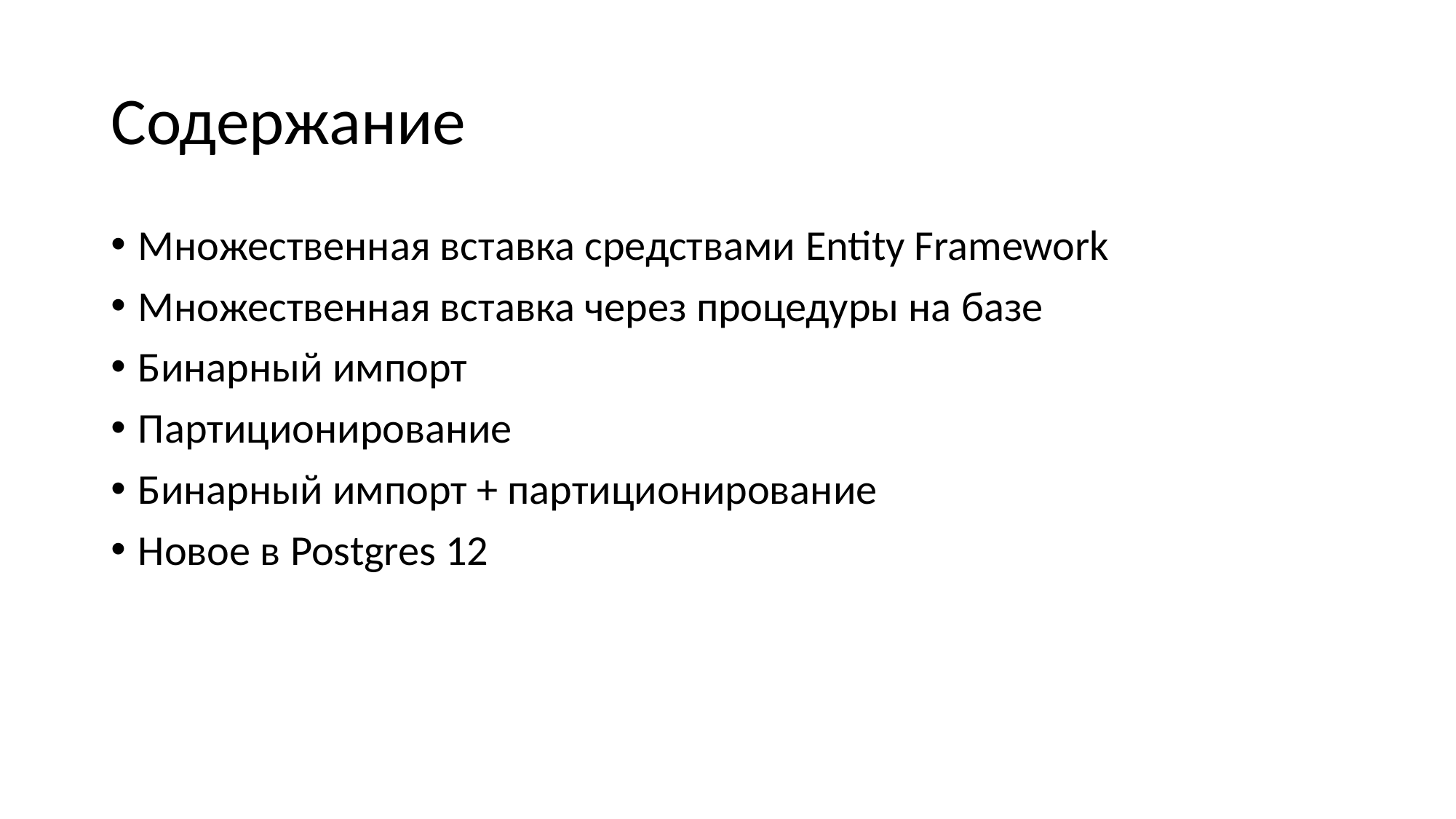

# Содержание
Множественная вставка средствами Entity Framework
Множественная вставка через процедуры на базе
Бинарный импорт
Партиционирование
Бинарный импорт + партиционирование
Новое в Postgres 12